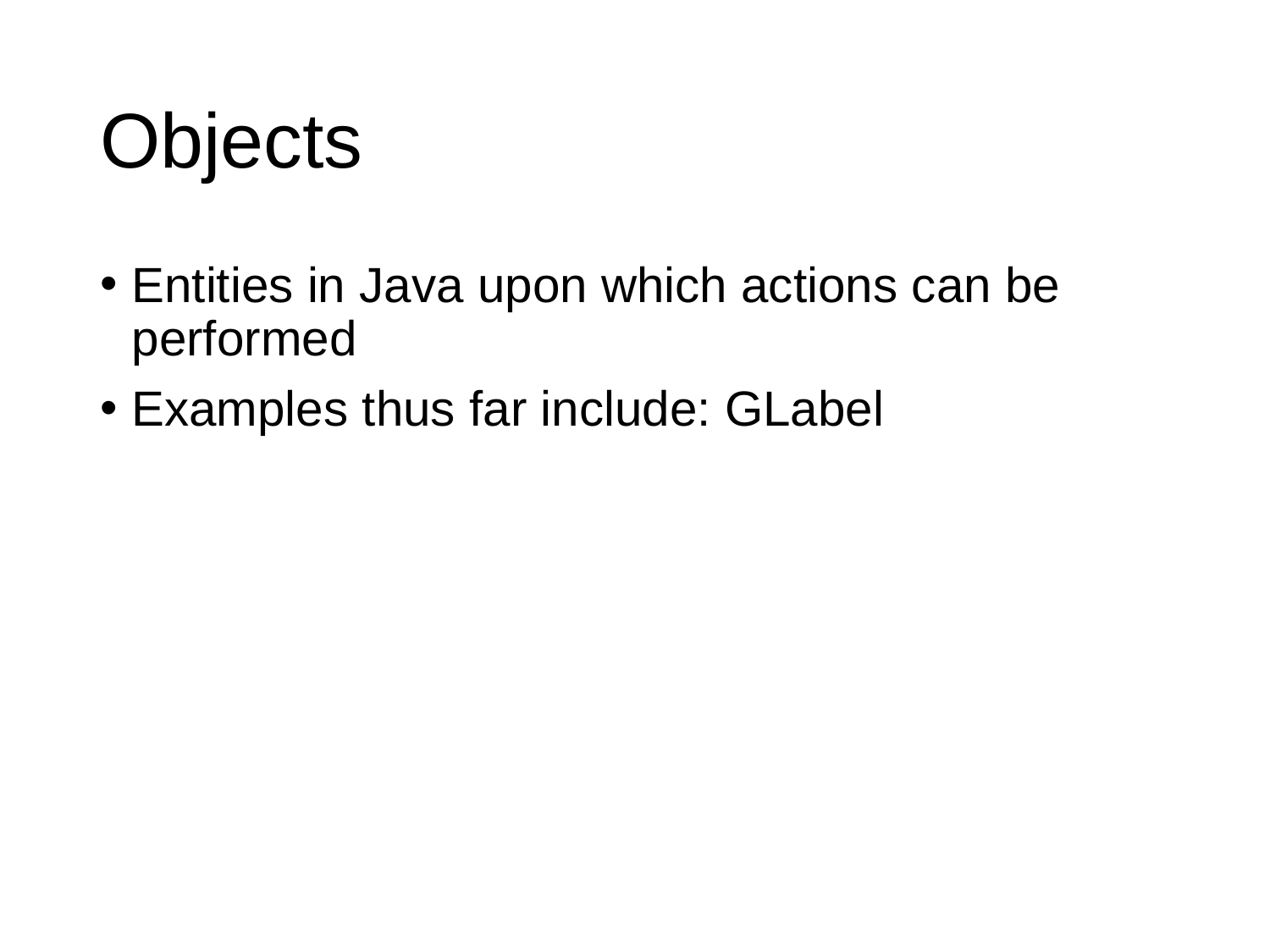

# Objects
Entities in Java upon which actions can be performed
Examples thus far include: GLabel